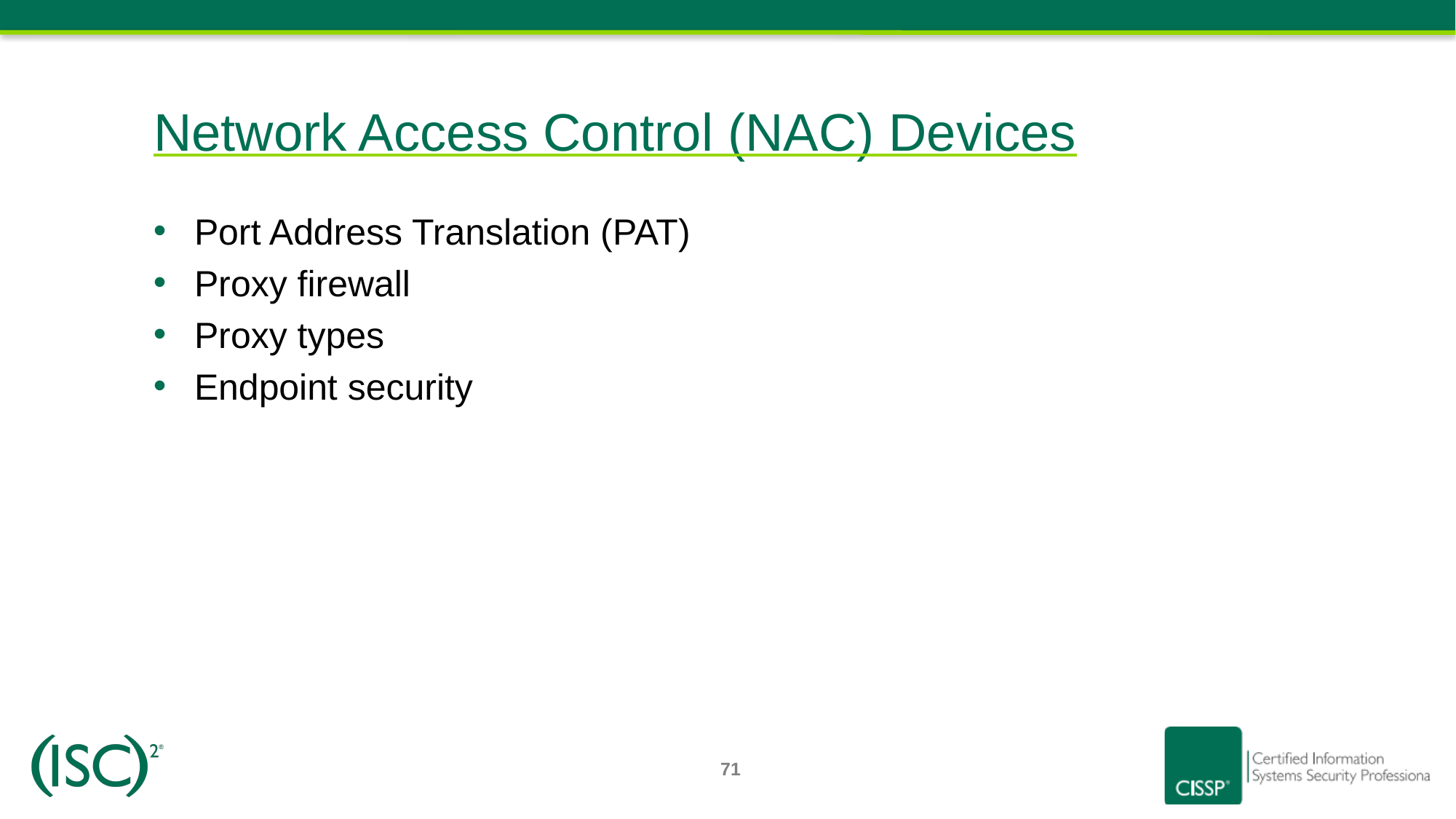

# Network Access Control (NAC) Devices
Port Address Translation (PAT)
Proxy firewall
Proxy types
Endpoint security